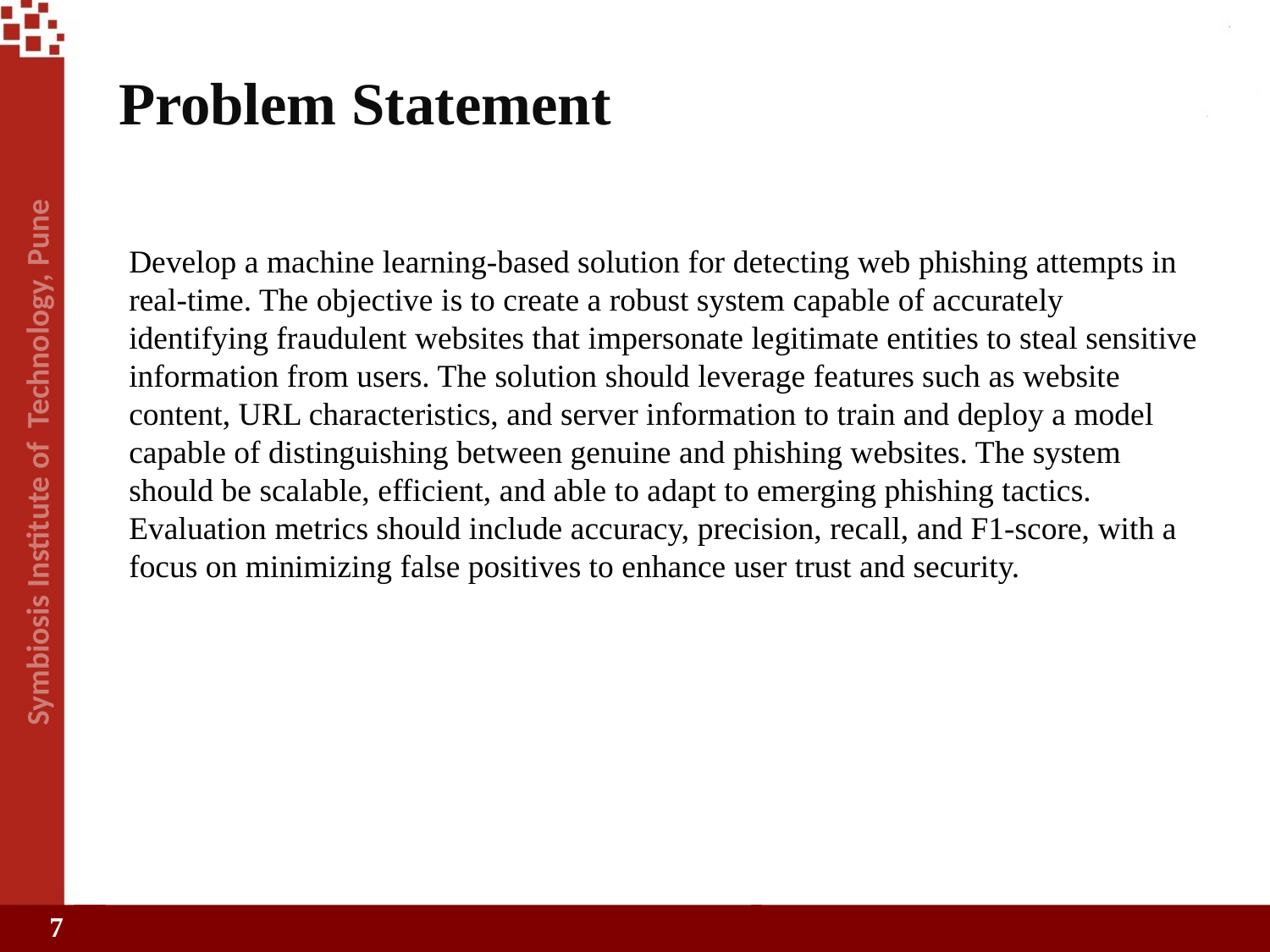

# Problem Statement
Develop a machine learning-based solution for detecting web phishing attempts in real-time. The objective is to create a robust system capable of accurately identifying fraudulent websites that impersonate legitimate entities to steal sensitive information from users. The solution should leverage features such as website content, URL characteristics, and server information to train and deploy a model capable of distinguishing between genuine and phishing websites. The system should be scalable, efficient, and able to adapt to emerging phishing tactics. Evaluation metrics should include accuracy, precision, recall, and F1-score, with a focus on minimizing false positives to enhance user trust and security.